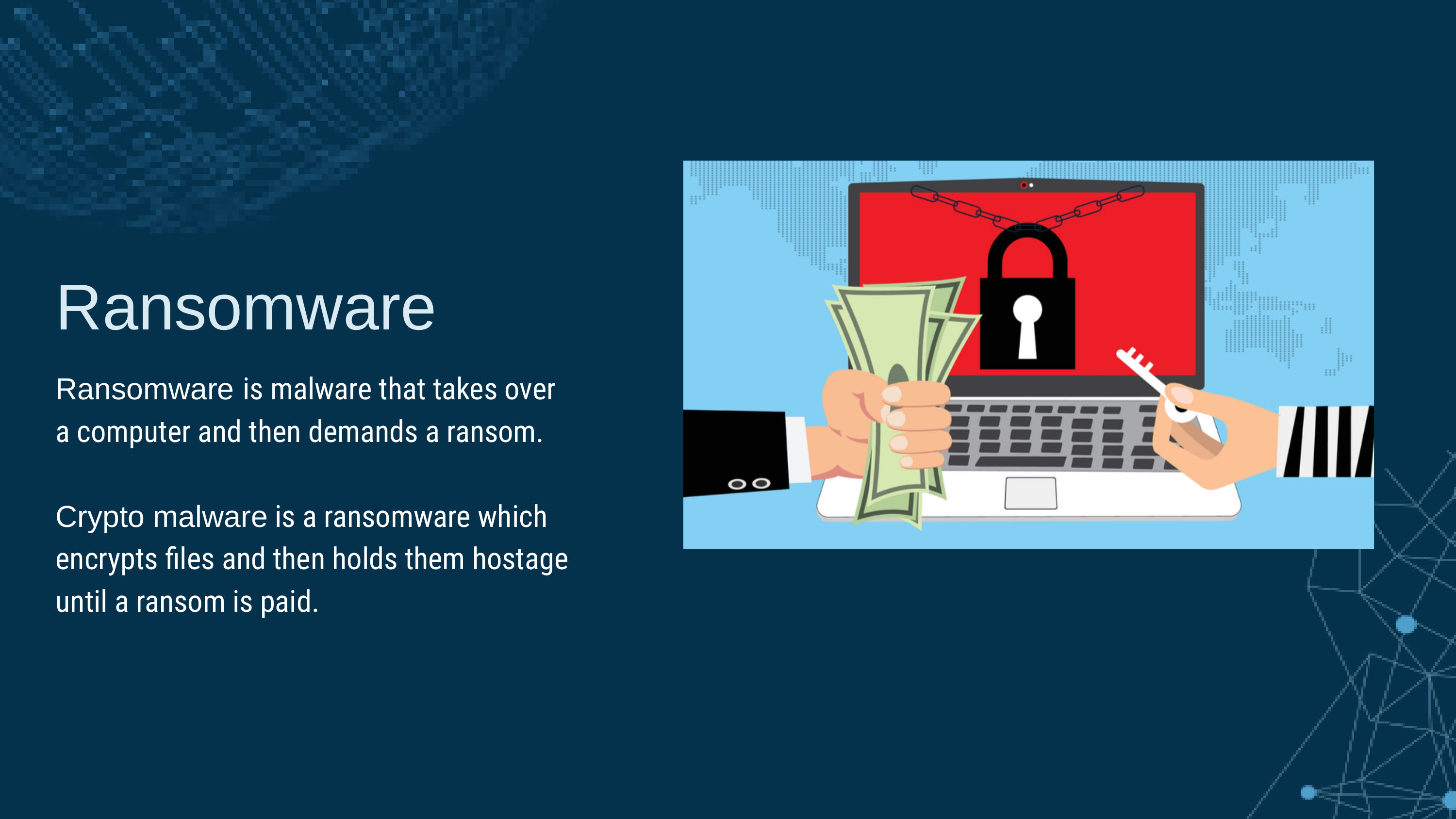

Ransomware
Ransomware is malware that takes over a computer and then demands a ransom.

Crypto malware is a ransomware which encrypts files and then holds them hostage until a ransom is paid.